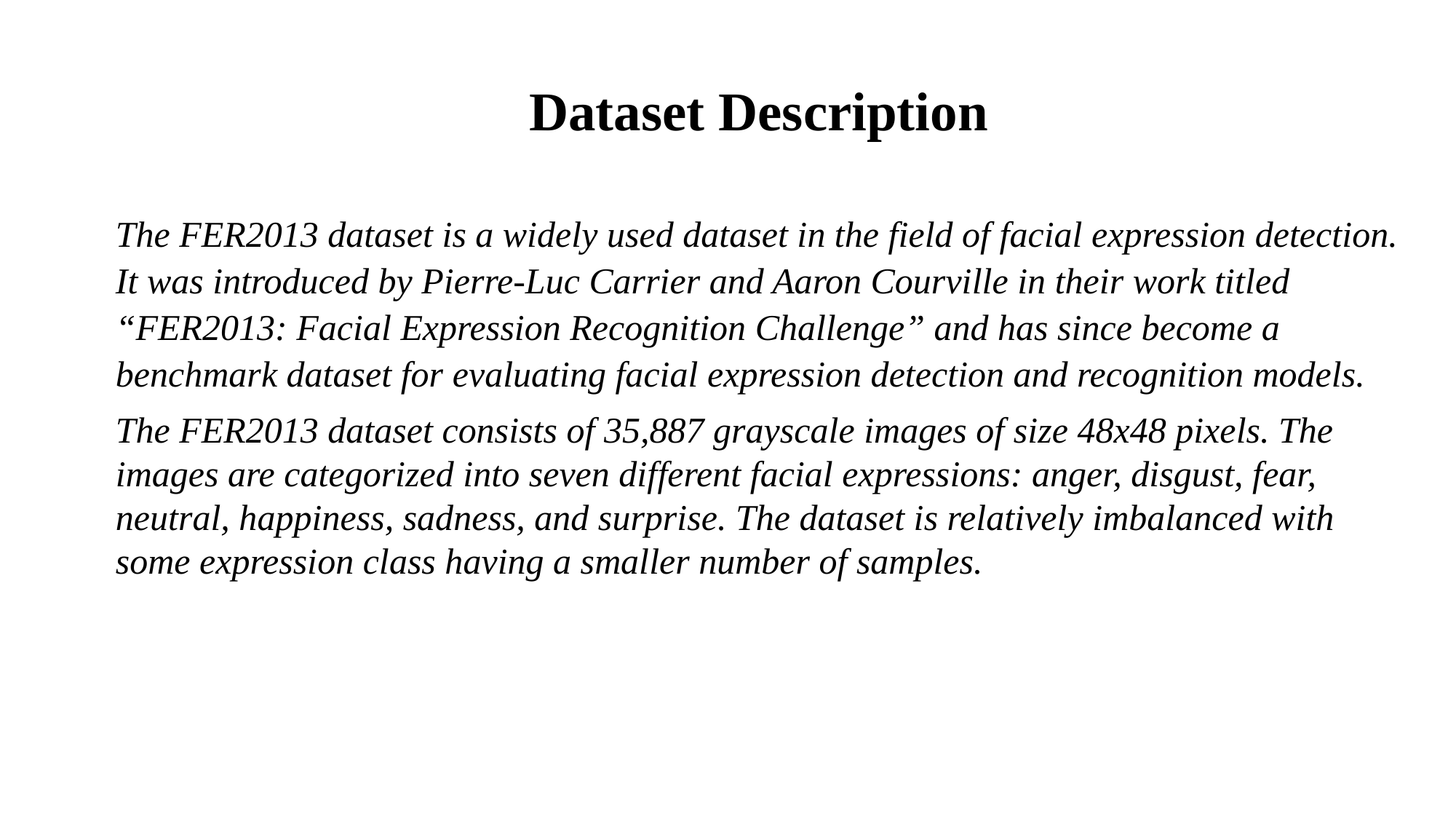

Dataset Description

The FER2013 dataset is a widely used dataset in the field of facial expression detection. It was introduced by Pierre-Luc Carrier and Aaron Courville in their work titled “FER2013: Facial Expression Recognition Challenge” and has since become a benchmark dataset for evaluating facial expression detection and recognition models.
The FER2013 dataset consists of 35,887 grayscale images of size 48x48 pixels. The images are categorized into seven different facial expressions: anger, disgust, fear, neutral, happiness, sadness, and surprise. The dataset is relatively imbalanced with some expression class having a smaller number of samples.